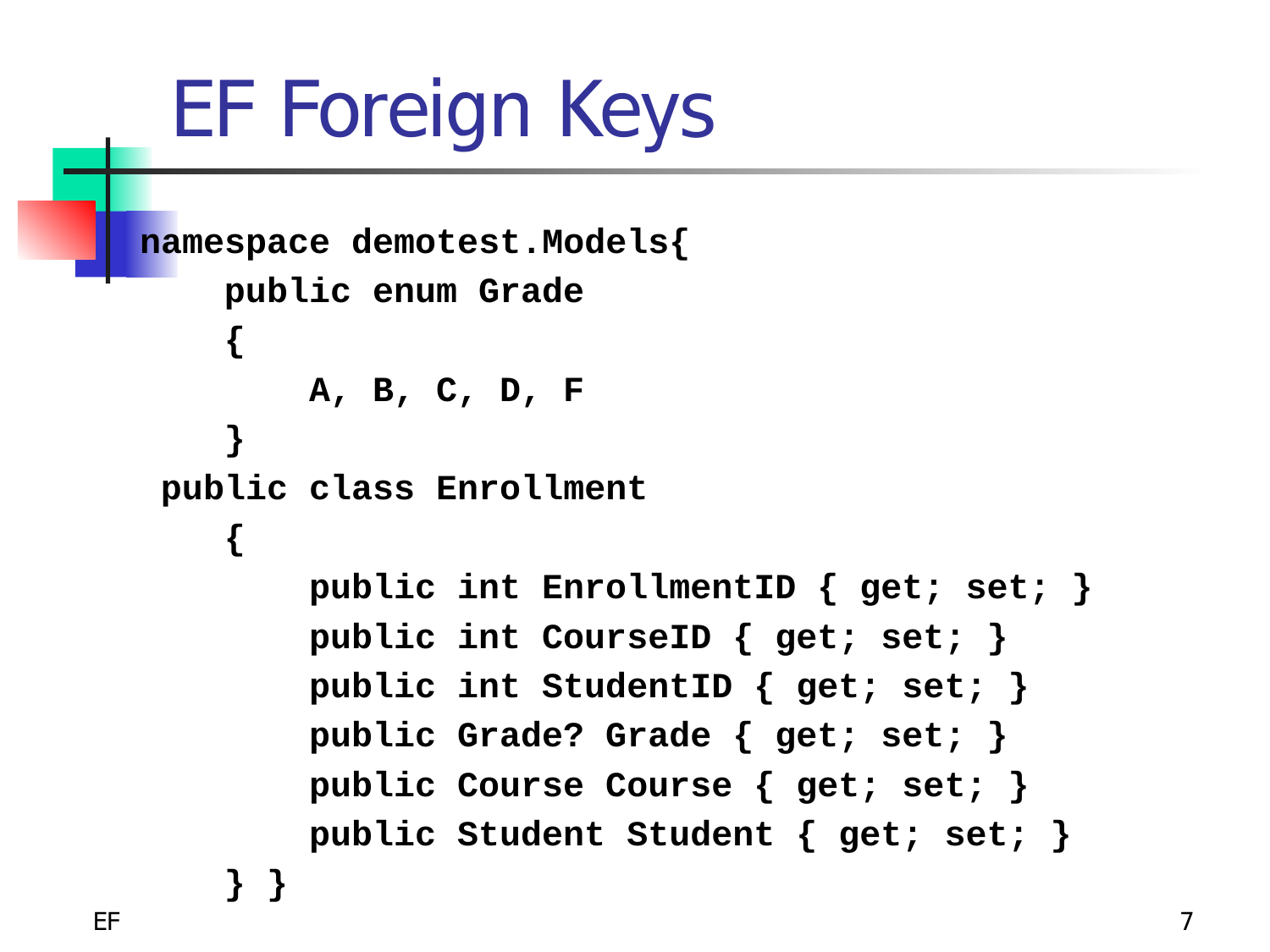

# EF Foreign Keys
namespace demotest.Models{
    public enum Grade
    {
        A, B, C, D, F
    }
 public class Enrollment
    {
        public int EnrollmentID { get; set; }
        public int CourseID { get; set; }
        public int StudentID { get; set; }
        public Grade? Grade { get; set; }
        public Course Course { get; set; }
        public Student Student { get; set; }
    } }

EF
7